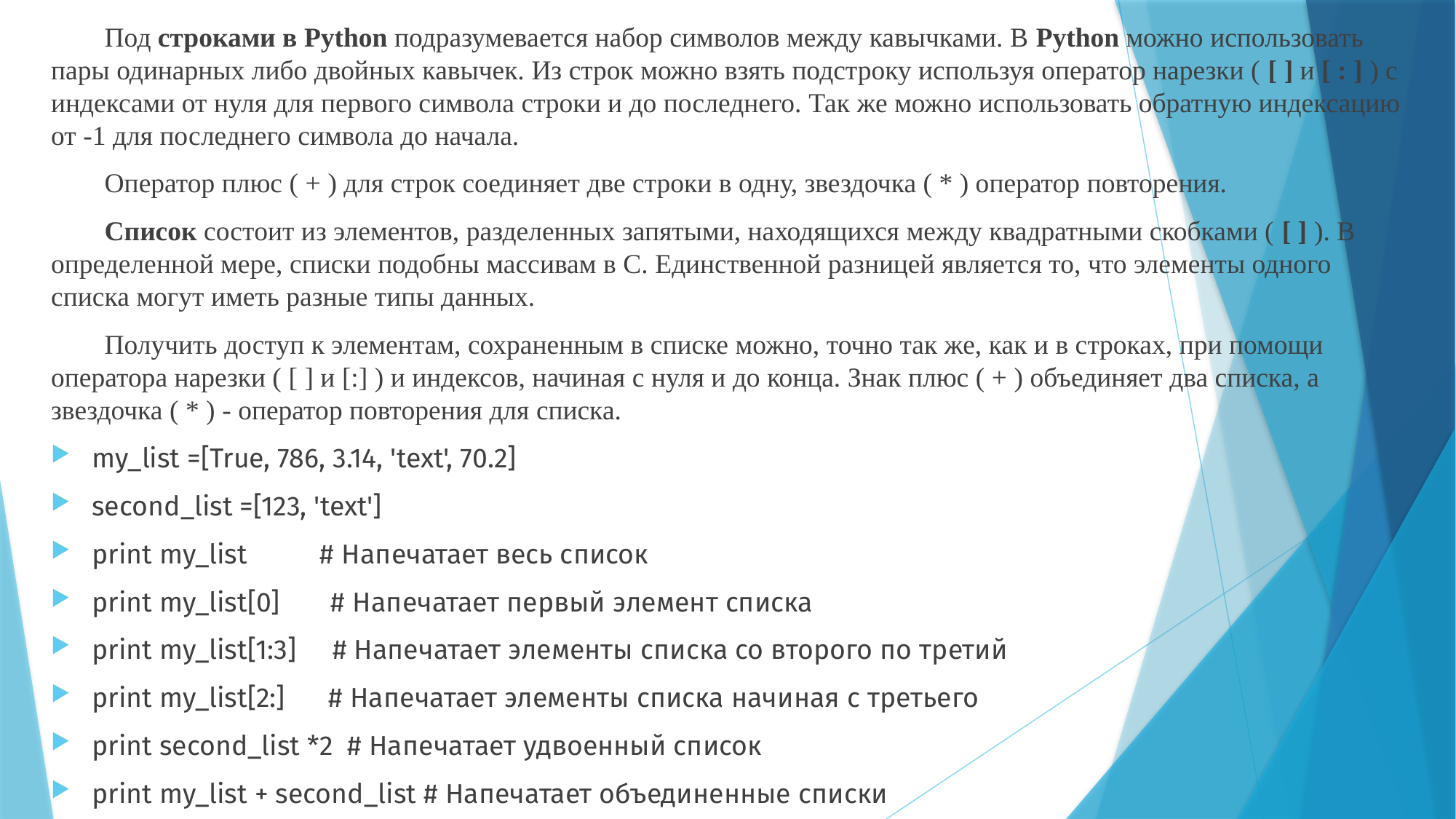

Под строками в Python подразумевается набор символов между кавычками. В Python можно использовать пары одинарных либо двойных кавычек. Из строк можно взять подстроку используя оператор нарезки ( [ ] и [ : ] ) с индексами от нуля для первого символа строки и до последнего. Так же можно использовать обратную индексацию от -1 для последнего символа до начала.
Оператор плюс ( + ) для строк соединяет две строки в одну, звездочка ( * ) оператор повторения.
Список состоит из элементов, разделенных запятыми, находящихся между квадратными скобками ( [ ] ). В определенной мере, списки подобны массивам в C. Единственной разницей является то, что элементы одного списка могут иметь разные типы данных.
Получить доступ к элементам, сохраненным в списке можно, точно так же, как и в строках, при помощи оператора нарезки ( [ ] и [:] ) и индексов, начиная с нуля и до конца. Знак плюс ( + ) объединяет два списка, а звездочка ( * ) - оператор повторения для списка.
my_list =[True, 786, 3.14, 'text', 70.2]
second_list =[123, 'text']
print my_list          # Напечатает весь список
print my_list[0]       # Напечатает первый элемент списка
print my_list[1:3]     # Напечатает элементы списка со второго по третий
print my_list[2:]      # Напечатает элементы списка начиная с третьего
print second_list *2  # Напечатает удвоенный список
print my_list + second_list # Напечатает объединенные списки